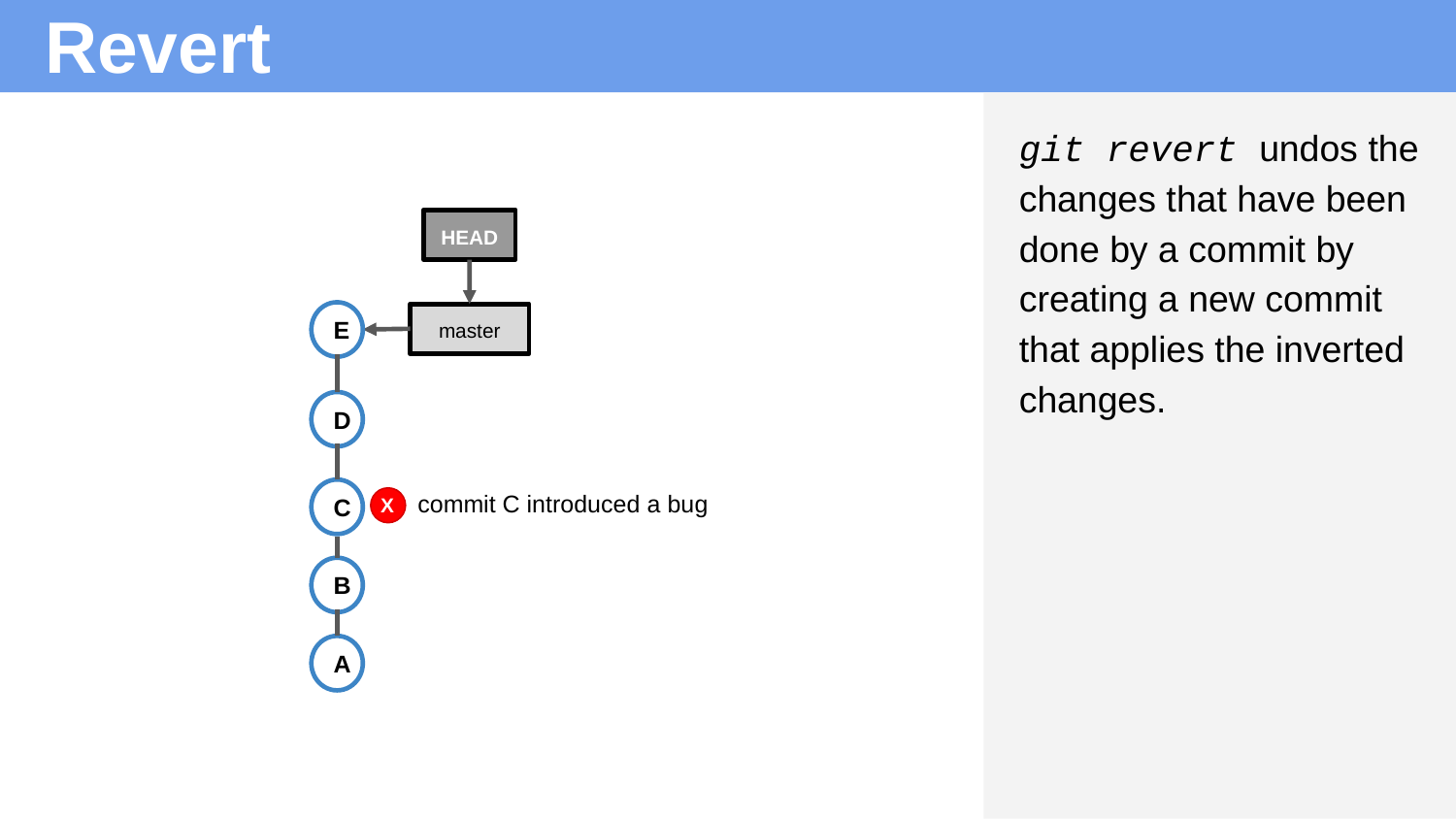

# Revert

git revert undos the changes that have been done by a commit by creating a new commit that applies the inverted changes.
HEAD
E
master
D
commit C introduced a bug
X

C
B
A